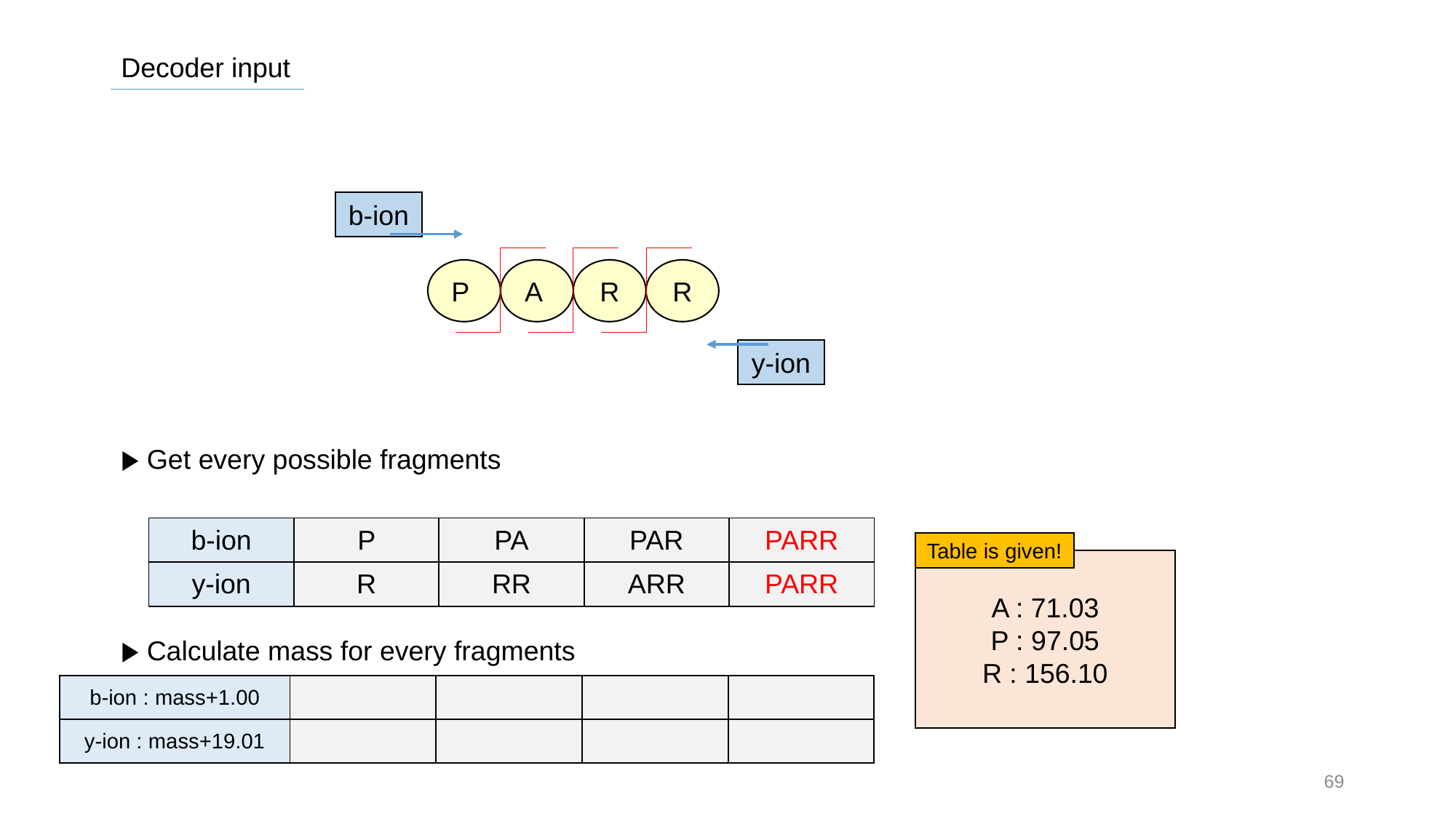

Decoder input
b-ion
A
R
P
R
y-ion
▶ Get every possible fragments
| b-ion | P | PA | PAR | PARR |
| --- | --- | --- | --- | --- |
| y-ion | R | RR | ARR | PARR |
Table is given!
A : 71.03
P : 97.05
R : 156.10
▶ Calculate mass for every fragments
| b-ion : mass+1.00 |  |  |  |  |
| --- | --- | --- | --- | --- |
| y-ion : mass+19.01 |  |  |  |  |
69